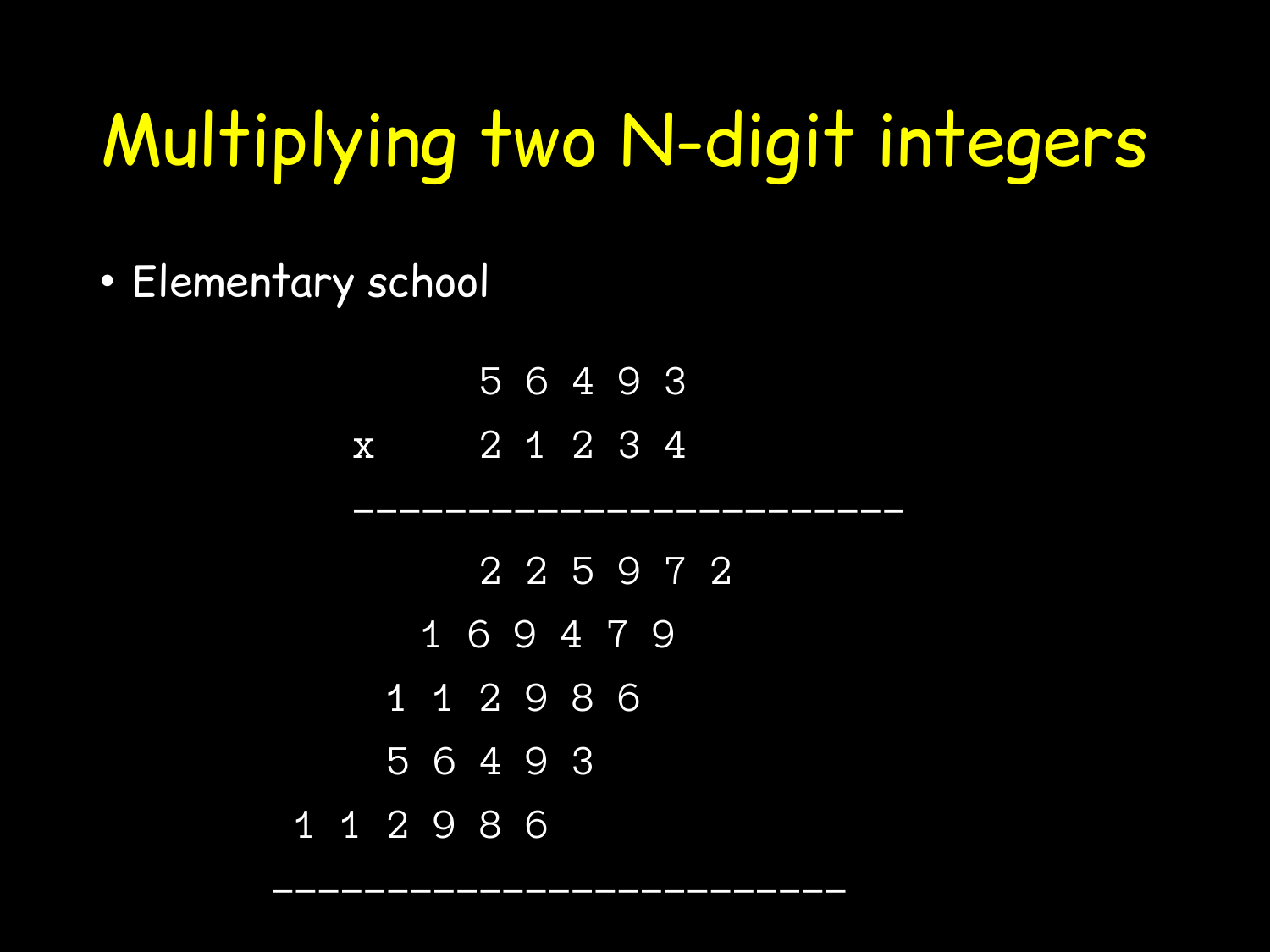

# Multiplying two N-digit integers
Elementary school
			5 6 4 9 3
		x	2 1 2 3 4
		------------------------
			2 2 5 9 7 2
		   1 6 9 4 7 9
	       1 1 2 9 8 6
	       5 6 4 9 3
	   1 1 2 9 8 6
	  -------------------------